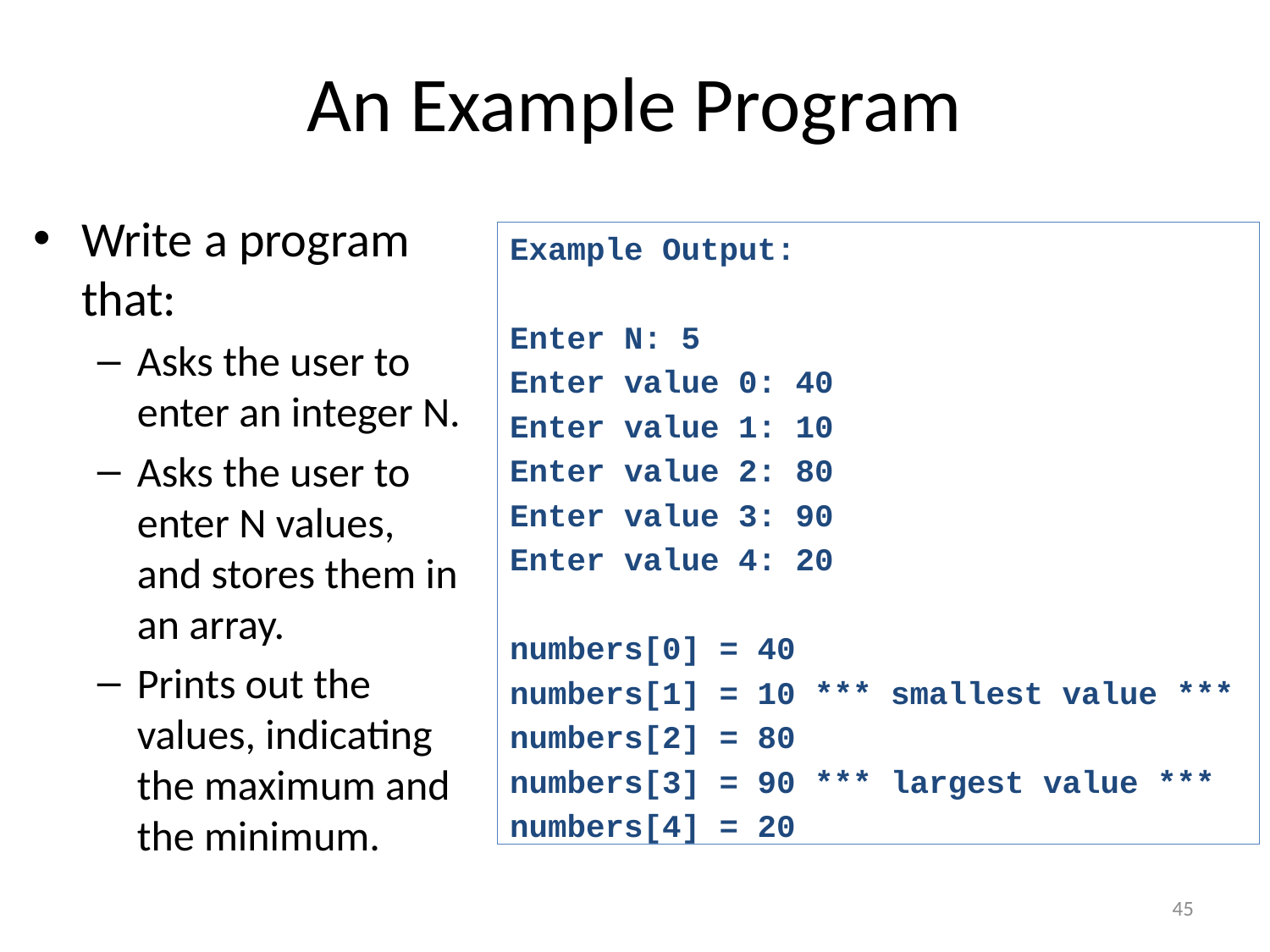

# An Example Program
Write a program that:
Asks the user to enter an integer N.
Asks the user to enter N values, and stores them in an array.
Prints out the values, indicating the maximum and the minimum.
Example Output:

Enter N: 5
Enter value 0: 40
Enter value 1: 10
Enter value 2: 80
Enter value 3: 90
Enter value 4: 20

numbers[0] = 40
numbers[1] = 10 *** smallest value ***
numbers[2] = 80
numbers[3] = 90 *** largest value ***
numbers[4] = 20
45